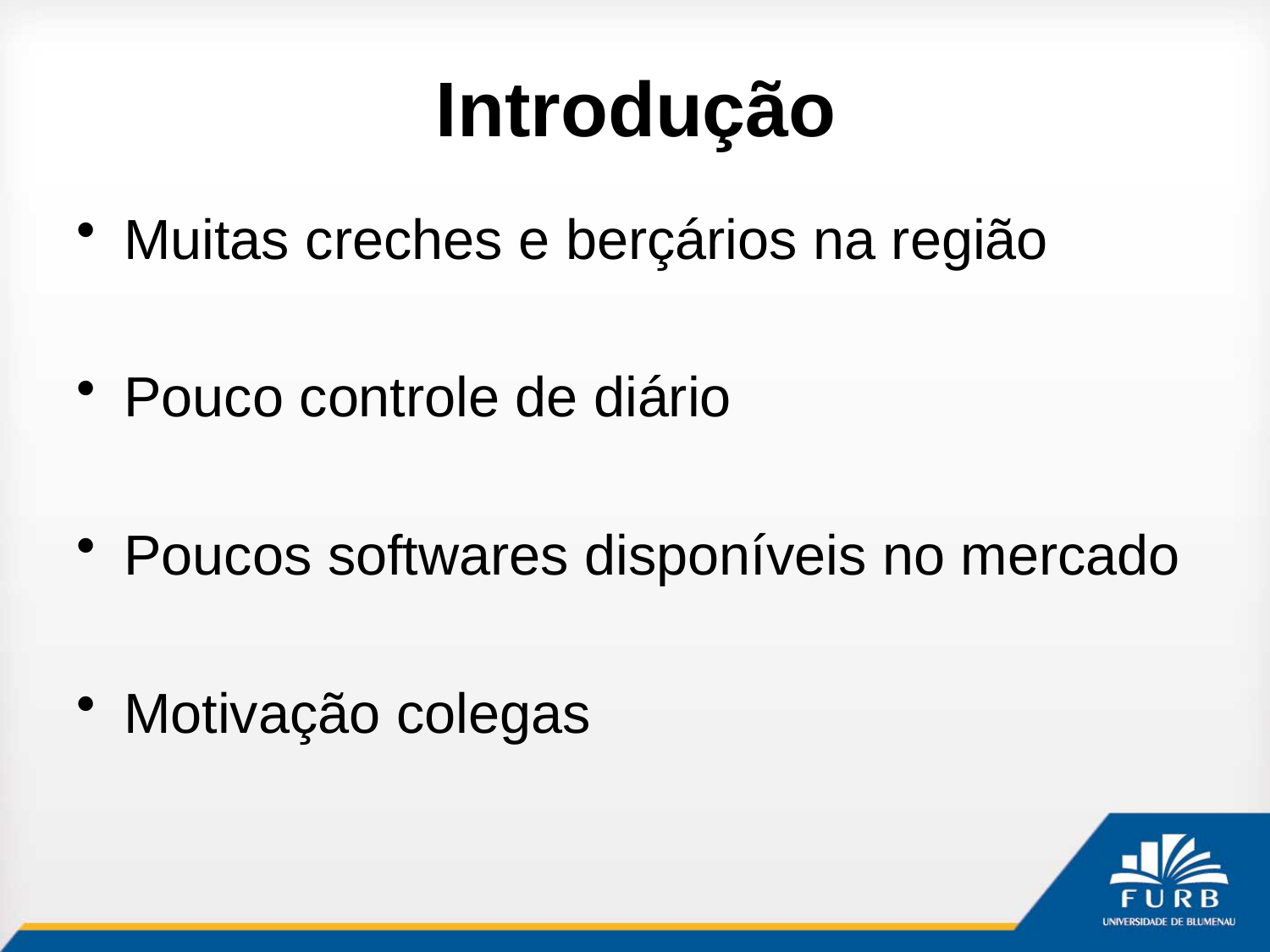

# Introdução
Muitas creches e berçários na região

Pouco controle de diário

Poucos softwares disponíveis no mercado

Motivação colegas